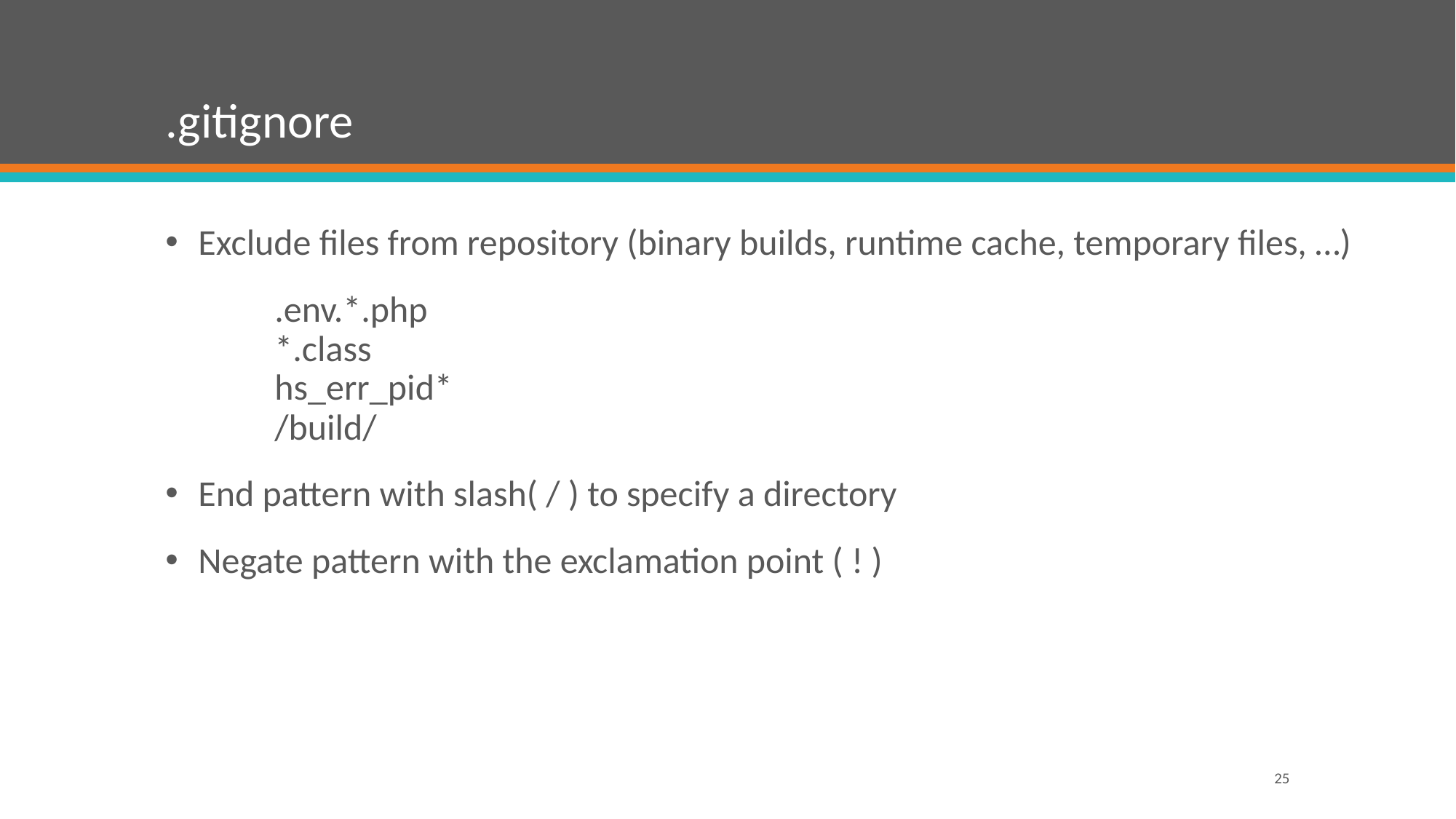

# .gitignore
Exclude files from repository (binary builds, runtime cache, temporary files, …)
	.env.*.php
	*.class
	hs_err_pid*
	/build/
End pattern with slash( / ) to specify a directory
Negate pattern with the exclamation point ( ! )
25